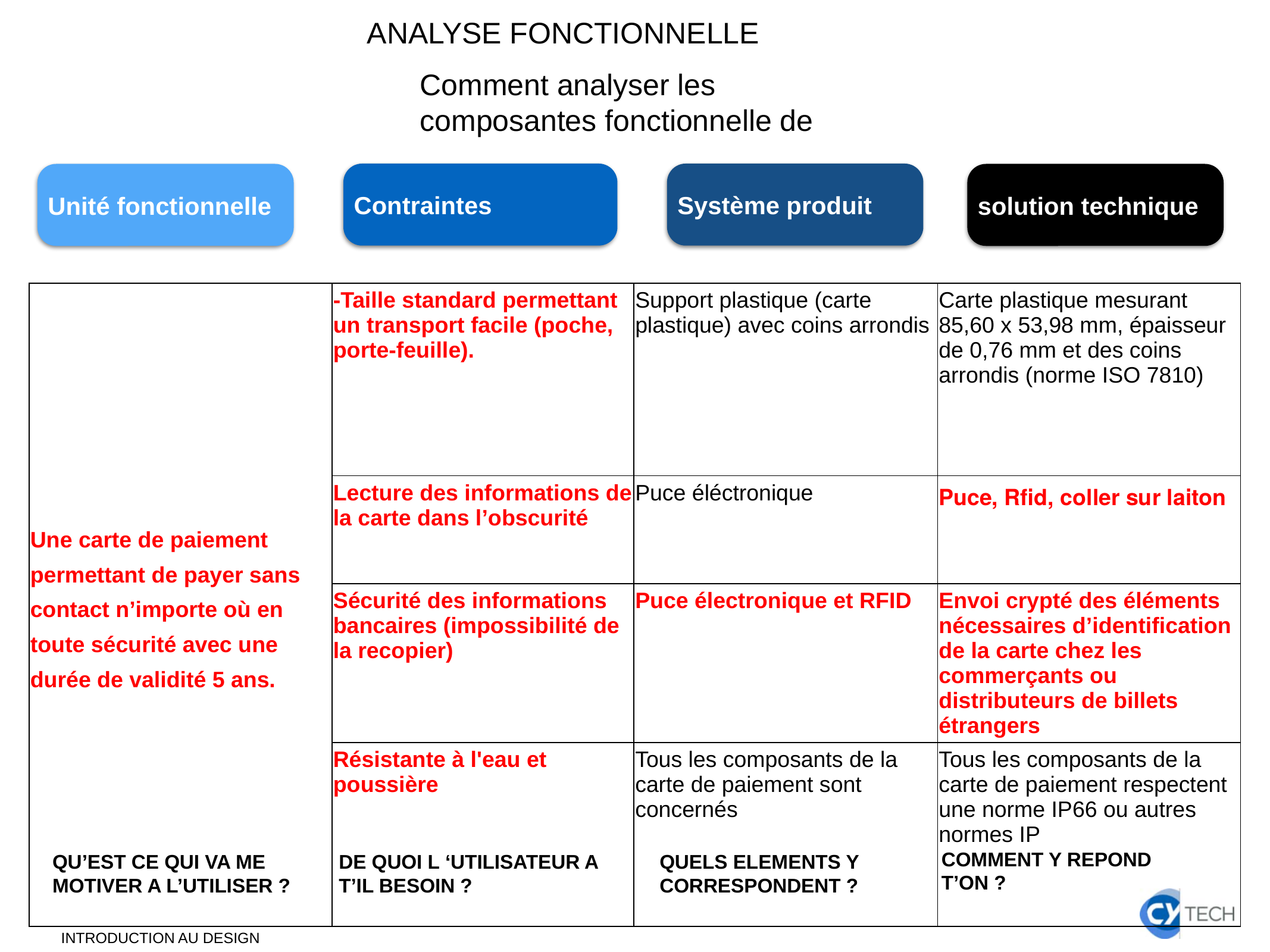

| Une carte de paiement permettant de payer sans contact n’importe où en toute sécurité avec une durée de validité 5 ans. | -Taille standard permettant un transport facile (poche, porte-feuille). | Support plastique (carte plastique) avec coins arrondis | Carte plastique mesurant 85,60 x 53,98 mm, épaisseur de 0,76 mm et des coins arrondis (norme ISO 7810) |
| --- | --- | --- | --- |
|  | Lecture des informations de la carte dans l’obscurité | Puce éléctronique | Puce, Rfid, coller sur laiton |
|  | Sécurité des informations bancaires (impossibilité de la recopier) | Puce électronique et RFID | Envoi crypté des éléments nécessaires d’identification de la carte chez les commerçants ou distributeurs de billets étrangers |
|  | Résistante à l'eau et poussière | Tous les composants de la carte de paiement sont concernés | Tous les composants de la carte de paiement respectent une norme IP66 ou autres normes IP |